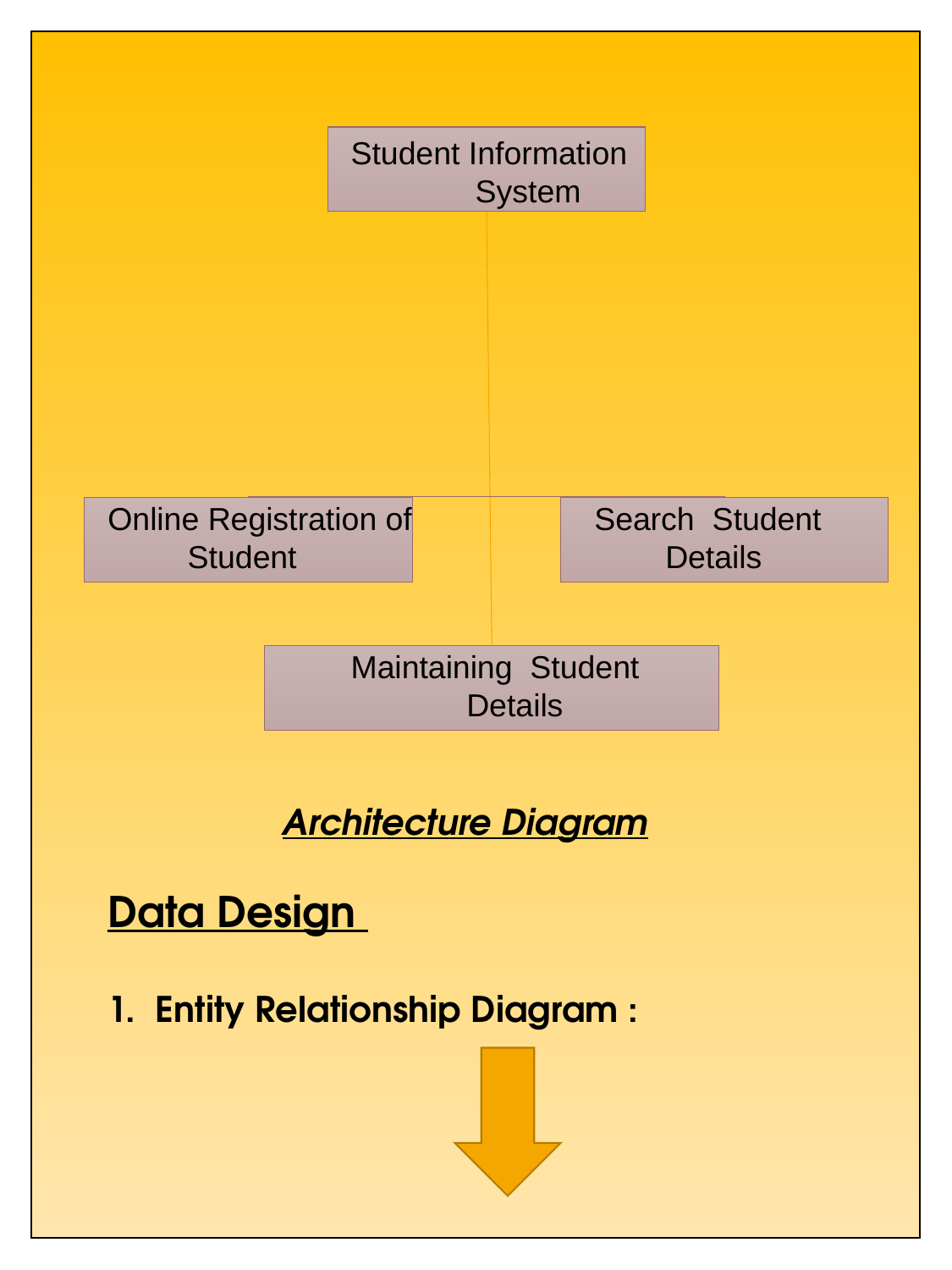

Student Information
              System

Online Registration of
         Student
Search  Student
        Details

Maintaining  Student
             Details

Architecture Diagram
Data Design

1.  Entity Relationship Diagram :

..
26